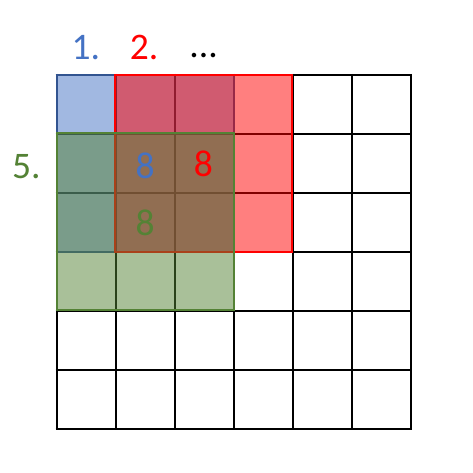

...
2.
1.

|  |  |  |  |  |  |
| --- | --- | --- | --- | --- | --- |
|  |  |  |  |  |  |
|  |  |  |  |  |  |
|  |  |  |  |  |  |
|  |  |  |  |  |  |
|  |  |  |  |  |  |
8
5.

8
8